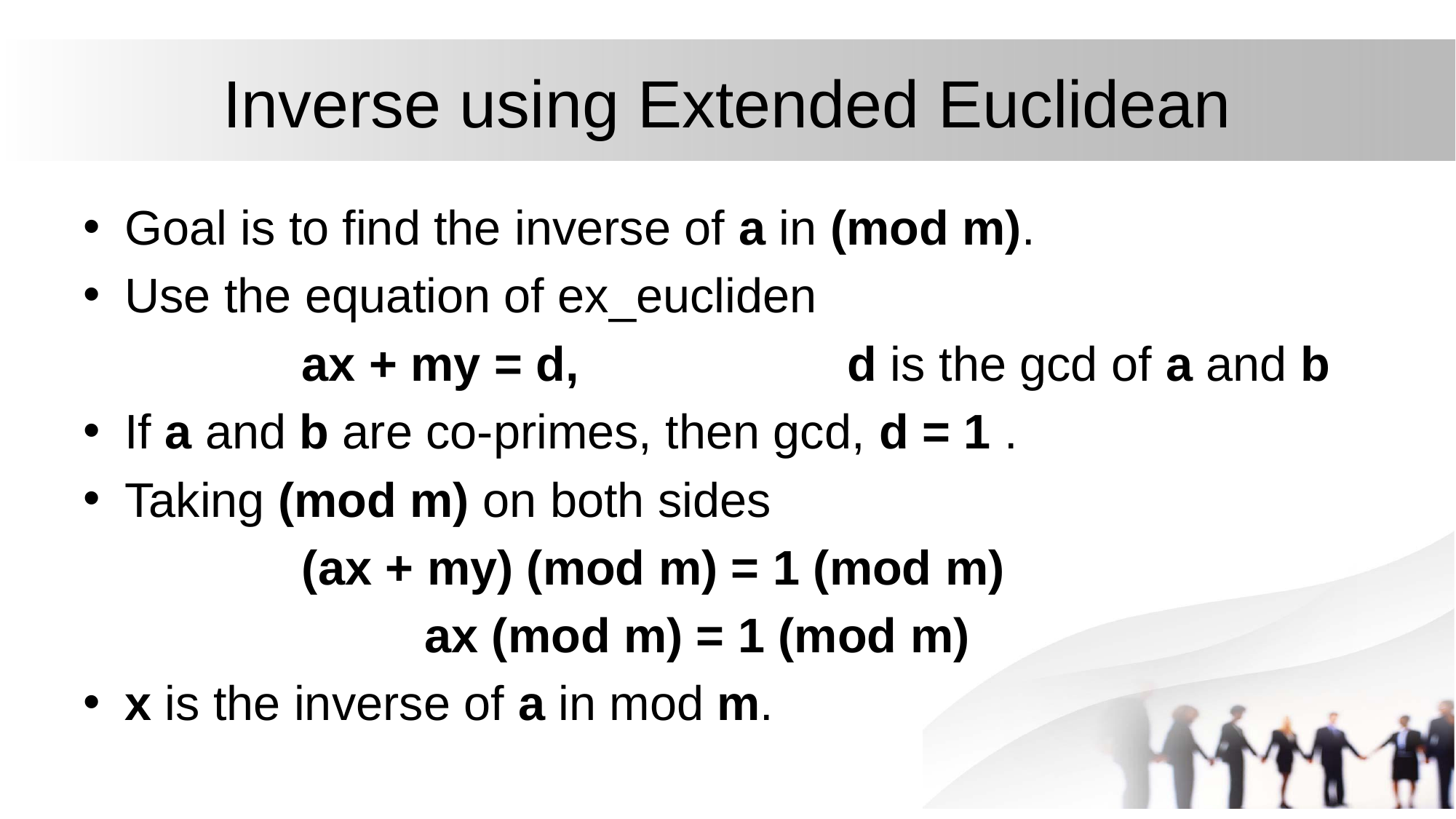

# Inverse using Extended Euclidean
Goal is to find the inverse of a in (mod m).
Use the equation of ex_eucliden
		ax + my = d,			d is the gcd of a and b
If a and b are co-primes, then gcd, d = 1 .
Taking (mod m) on both sides
		(ax + my) (mod m) = 1 (mod m)
			 ax (mod m) = 1 (mod m)
x is the inverse of a in mod m.